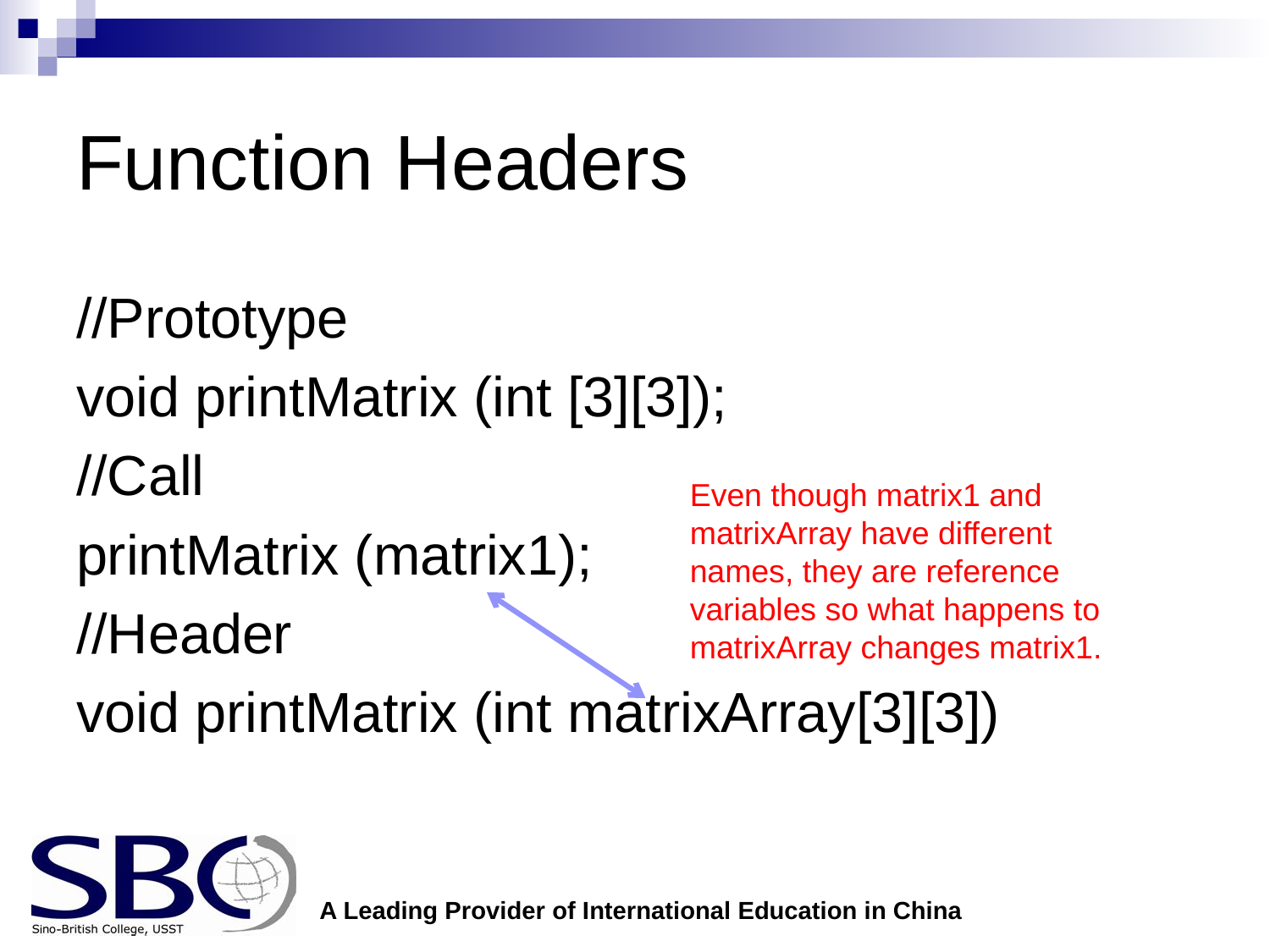

# Function Headers
//Prototype
void printMatrix (int [3][3]);
//Call
printMatrix (matrix1);
//Header
void printMatrix (int matrixArray[3][3])
Even though matrix1 and matrixArray have different names, they are reference variables so what happens to matrixArray changes matrix1.
A Leading Provider of International Education in China